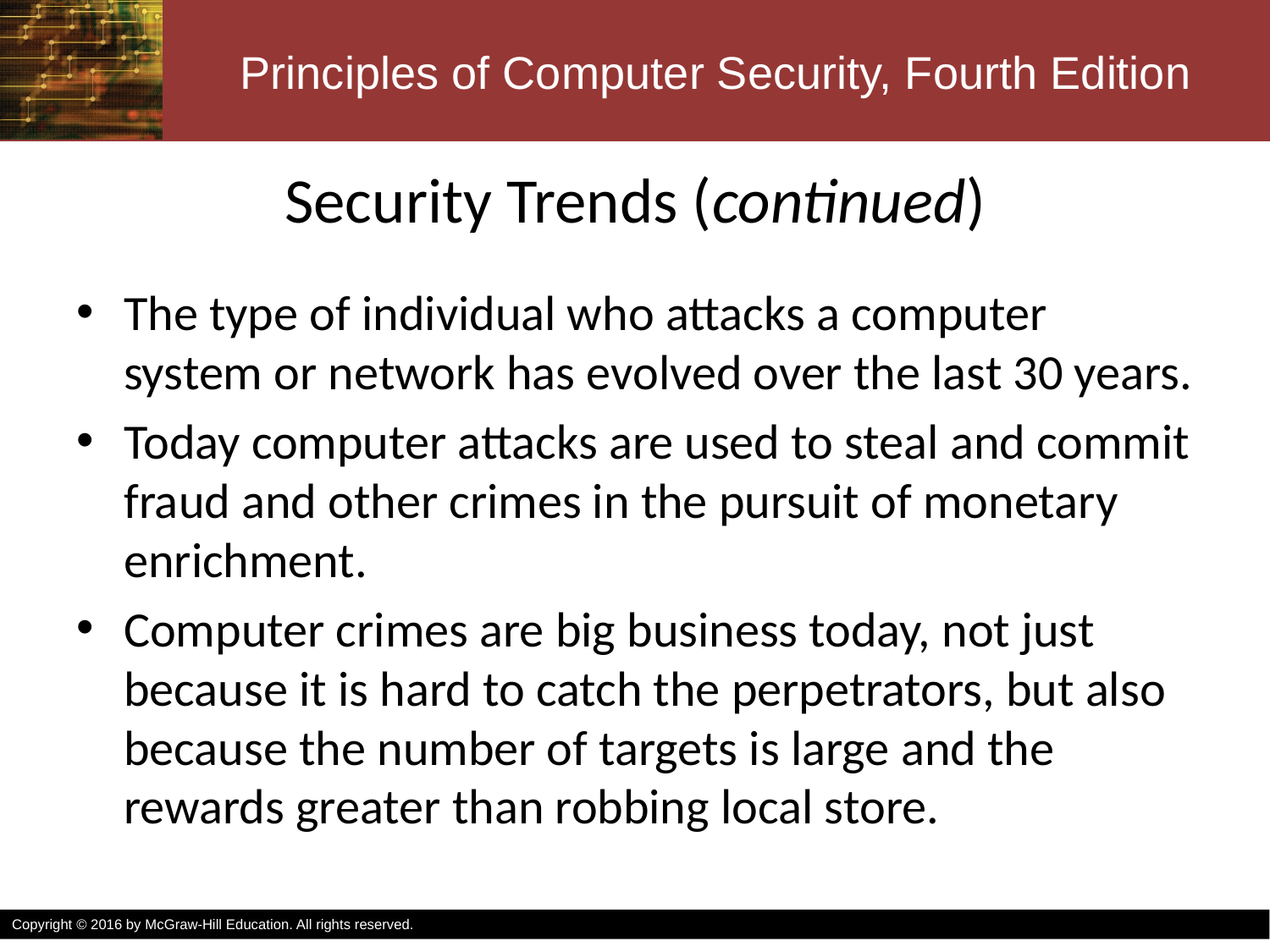

# Security Trends (continued)
The type of individual who attacks a computer system or network has evolved over the last 30 years.
Today computer attacks are used to steal and commit fraud and other crimes in the pursuit of monetary enrichment.
Computer crimes are big business today, not just because it is hard to catch the perpetrators, but also because the number of targets is large and the rewards greater than robbing local store.